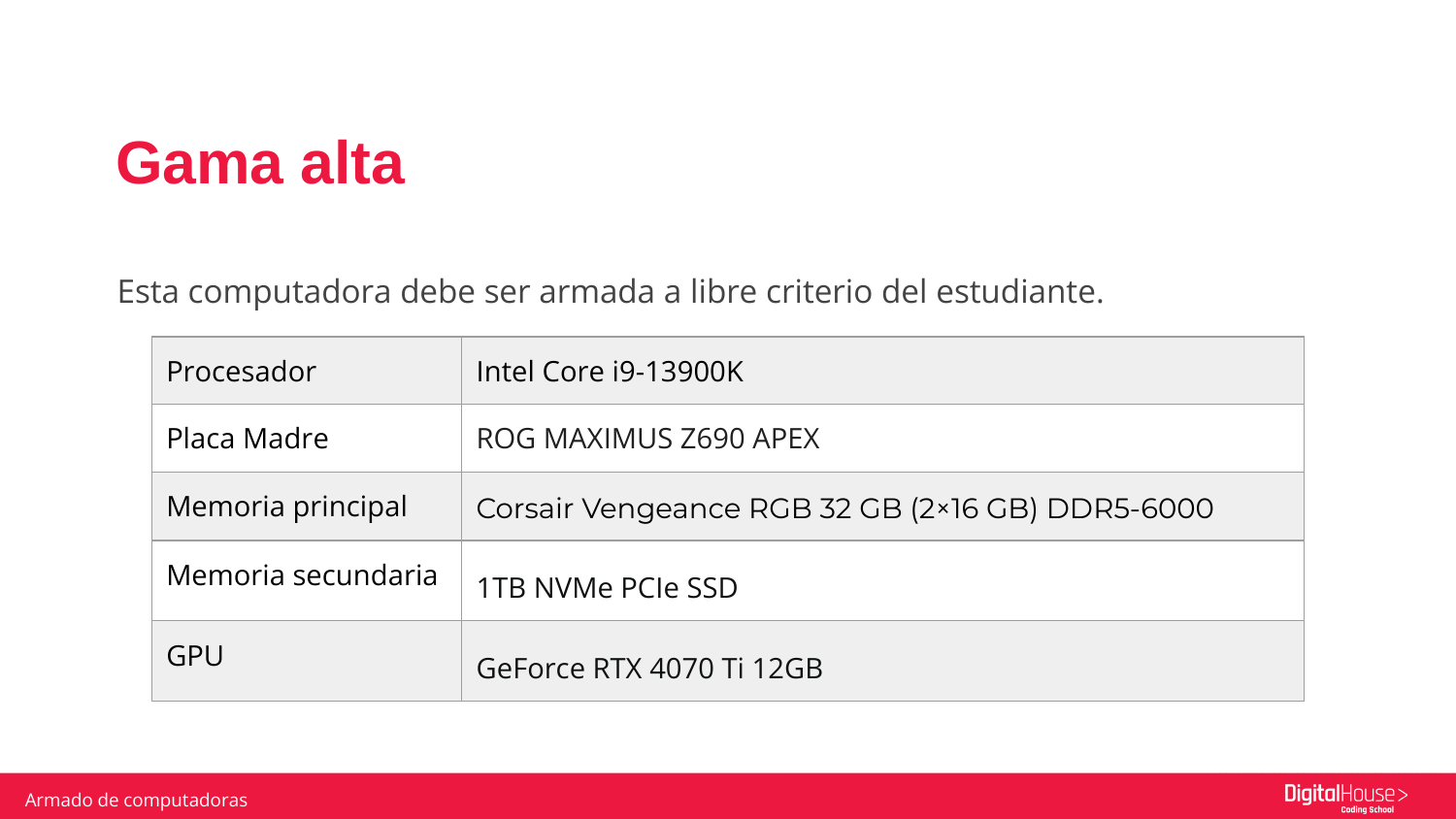

Gama alta
Esta computadora debe ser armada a libre criterio del estudiante.

| Procesador | Intel Core i9-13900K |
| --- | --- |
| Placa Madre | ROG MAXIMUS Z690 APEX |
| Memoria principal | Corsair Vengeance RGB 32 GB (2×16 GB) DDR5-6000 |
| Memoria secundaria | 1TB NVMe PCIe SSD |
| GPU | GeForce RTX 4070 Ti 12GB |